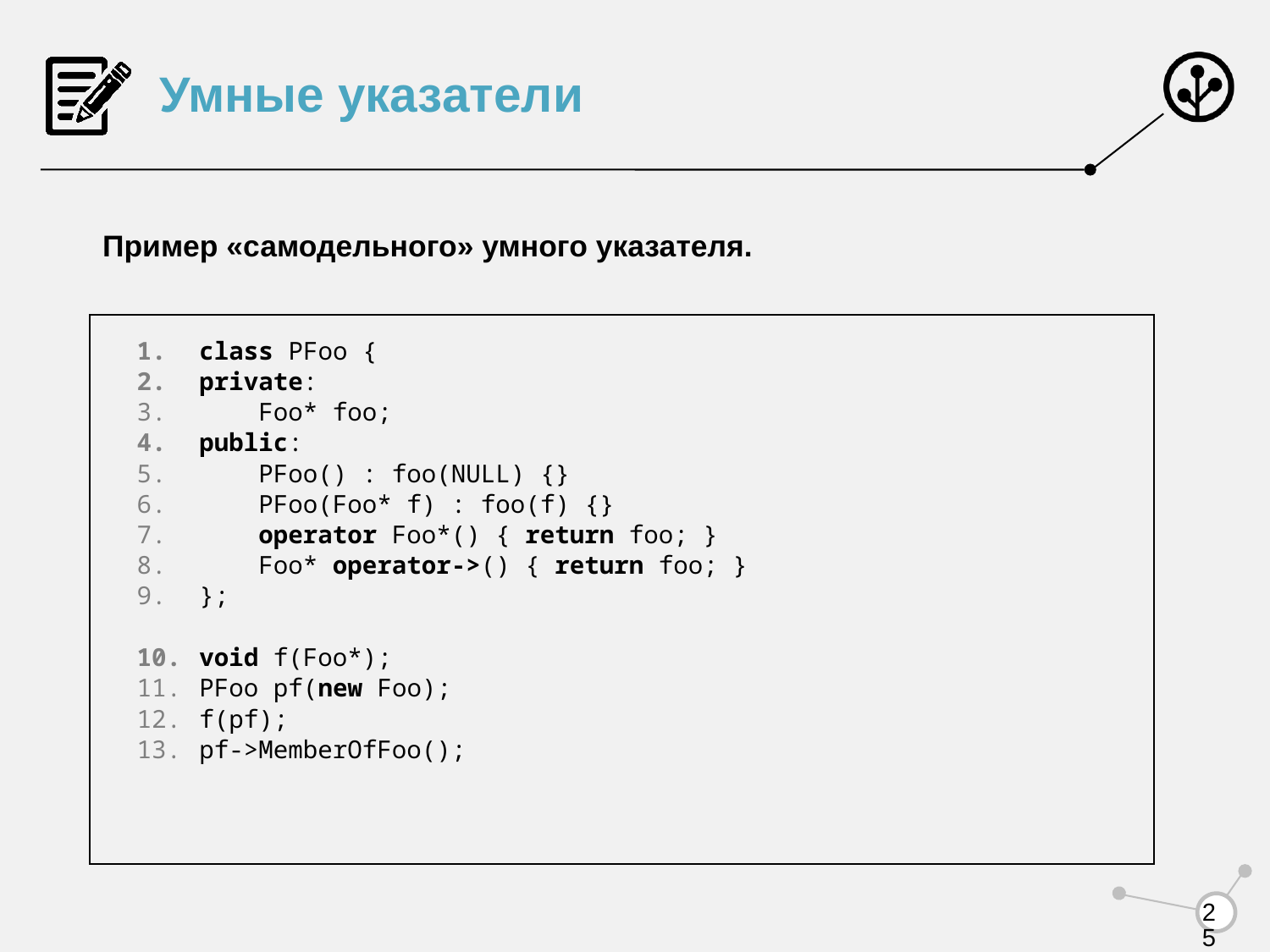

# Умные указатели
Пример «самодельного» умного указателя.
class PFoo {
private:
    Foo* foo;
public:
    PFoo() : foo(NULL) {}
    PFoo(Foo* f) : foo(f) {}
    operator Foo*() { return foo; }
    Foo* operator->() { return foo; }
};

void f(Foo*);
PFoo pf(new Foo);
f(pf);
pf->MemberOfFoo();
25